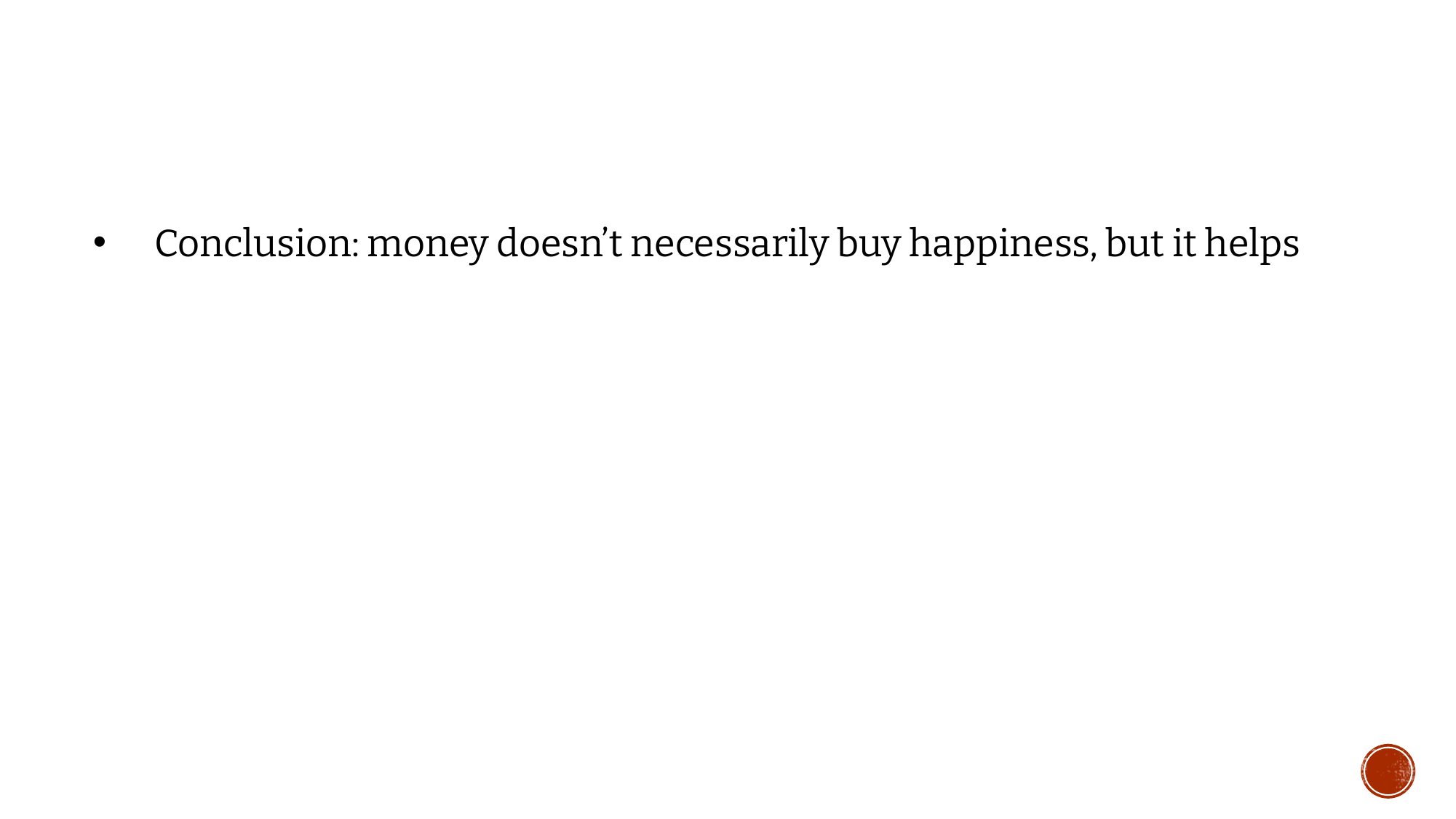

Conclusion: money doesn’t necessarily buy happiness, but it helps